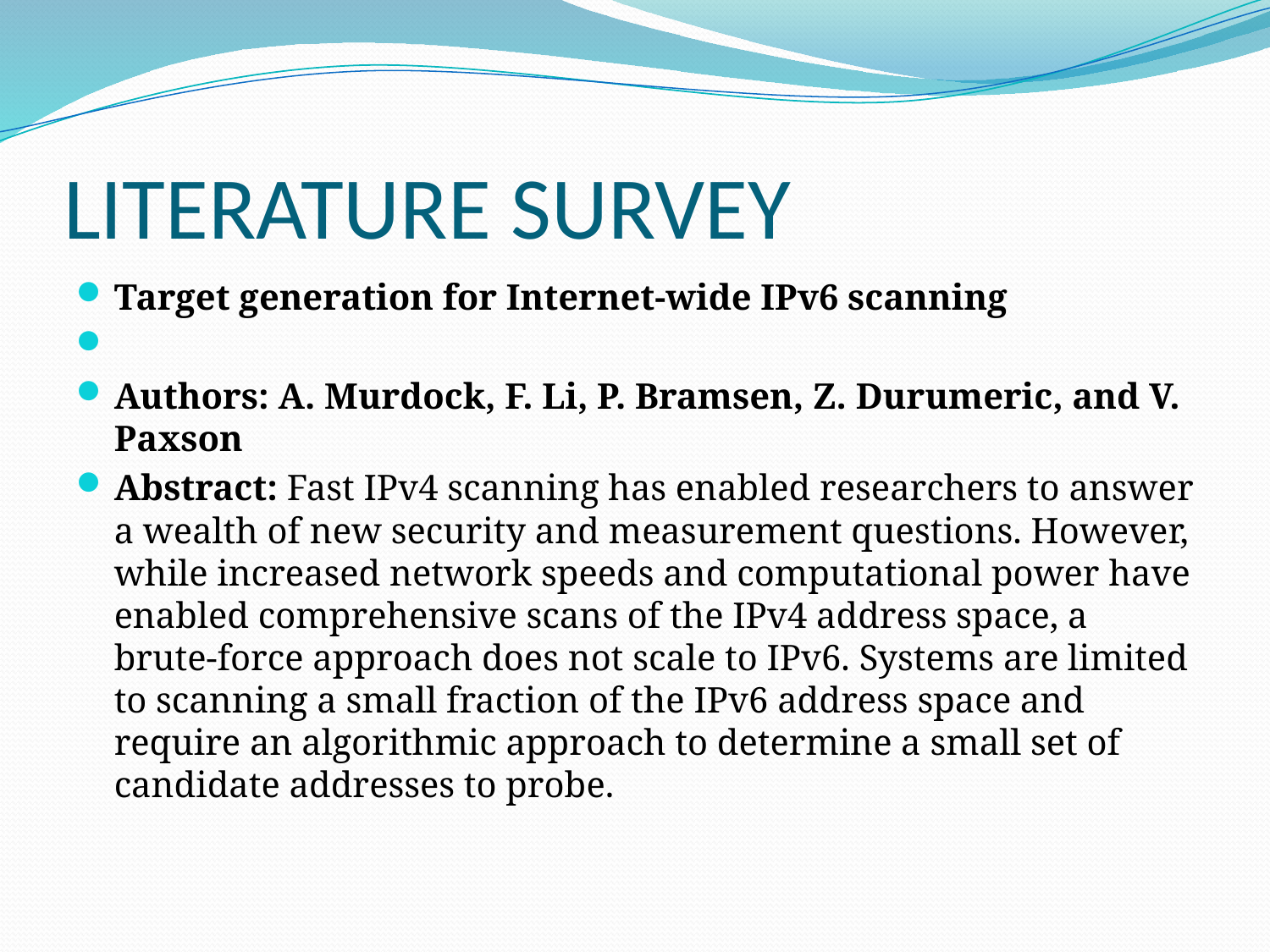

# LITERATURE SURVEY
Target generation for Internet-wide IPv6 scanning

Authors: A. Murdock, F. Li, P. Bramsen, Z. Durumeric, and V. Paxson
Abstract: Fast IPv4 scanning has enabled researchers to answer a wealth of new security and measurement questions. However, while increased network speeds and computational power have enabled comprehensive scans of the IPv4 address space, a brute-force approach does not scale to IPv6. Systems are limited to scanning a small fraction of the IPv6 address space and require an algorithmic approach to determine a small set of candidate addresses to probe.